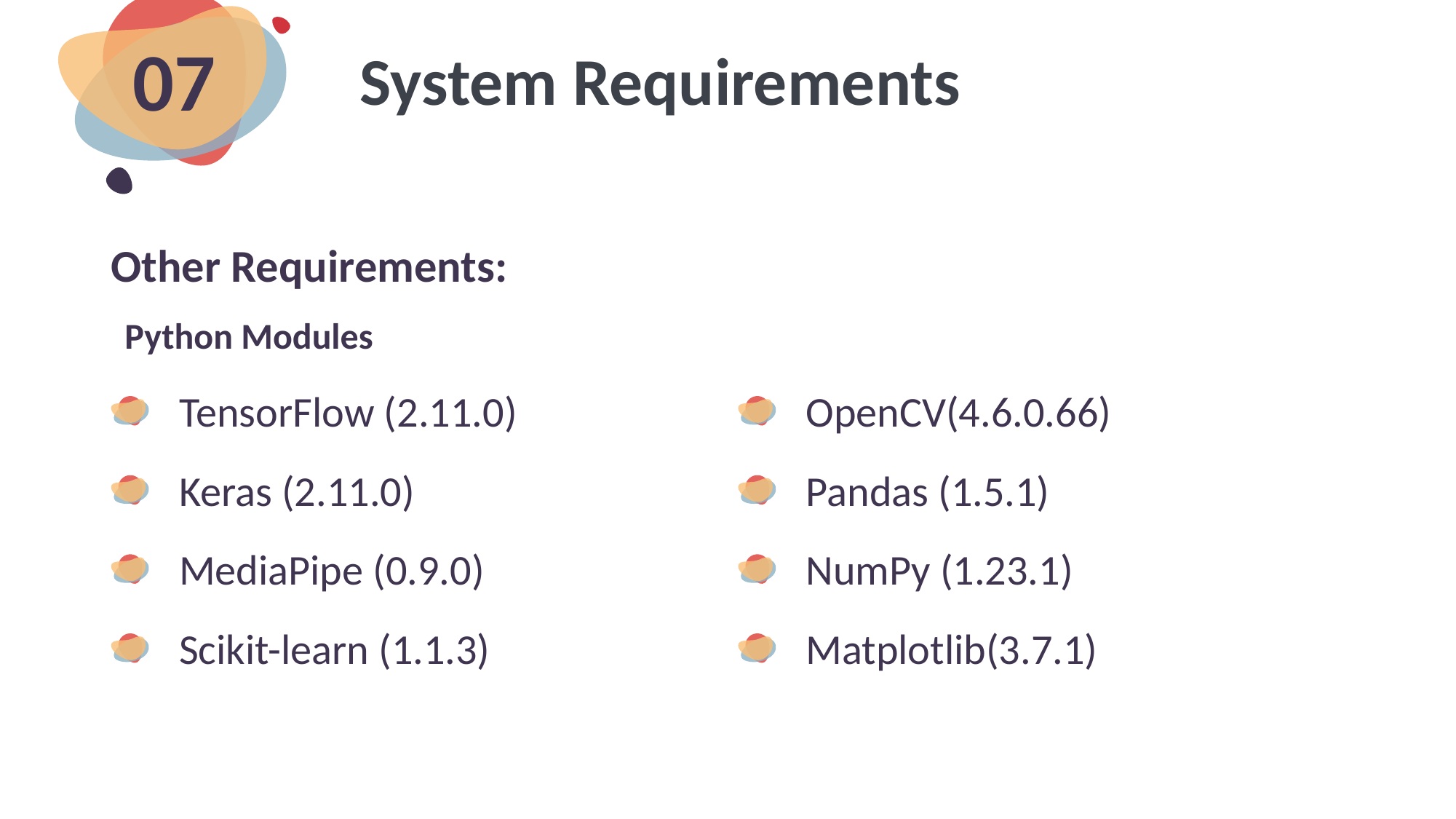

# System Requirements
07
Other Requirements:
Python Modules
TensorFlow (2.11.0)
Keras (2.11.0)
MediaPipe (0.9.0)
Scikit-learn (1.1.3)

OpenCV(4.6.0.66)
Pandas (1.5.1)
NumPy (1.23.1)
Matplotlib(3.7.1)